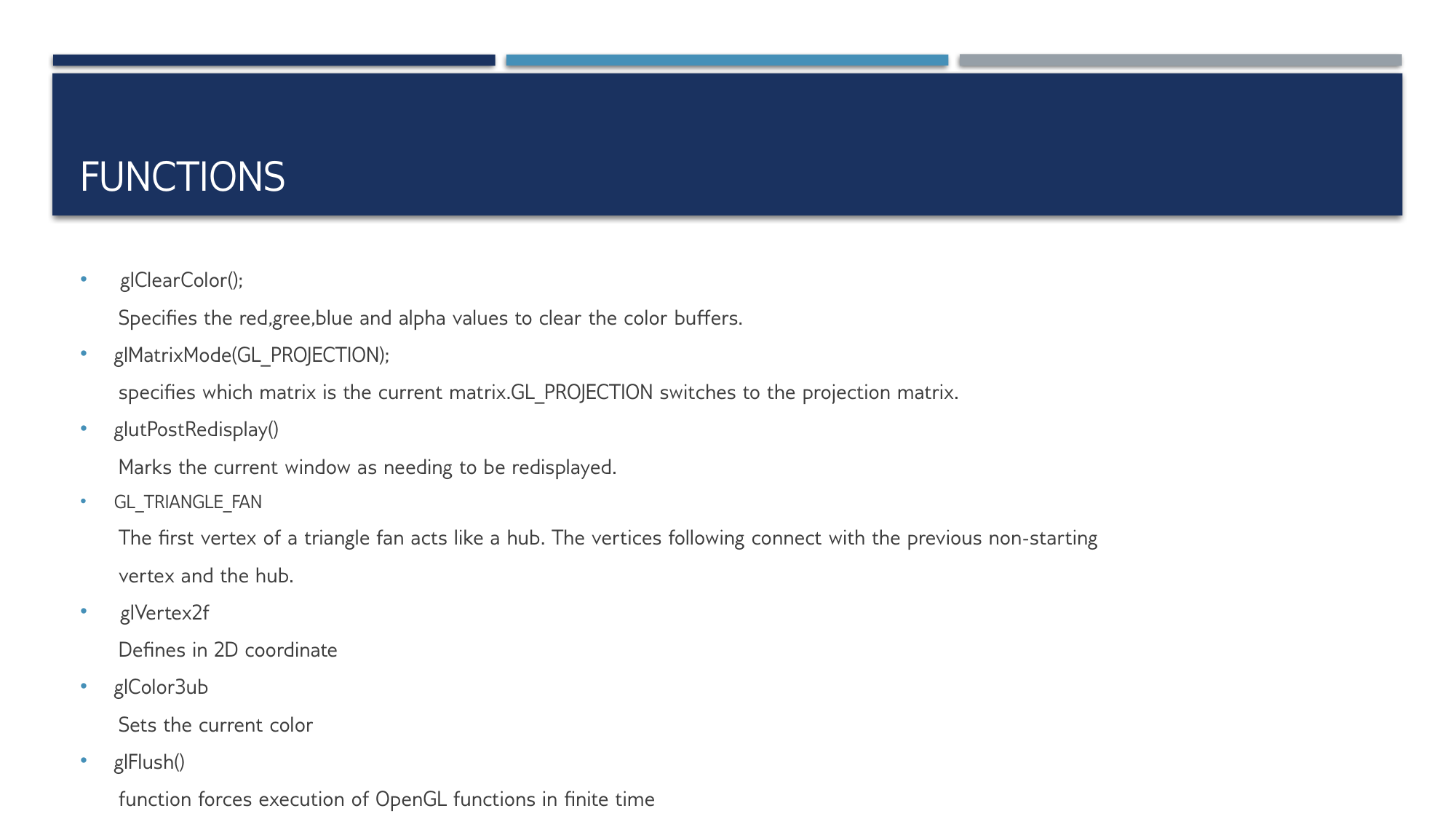

# FunCTIONS
 glClearColor();
      Specifies the red,gree,blue and alpha values to clear the color buffers.
glMatrixMode(GL_PROJECTION);
      specifies which matrix is the current matrix.GL_PROJECTION switches to the projection matrix.
glutPostRedisplay()
      Marks the current window as needing to be redisplayed.
GL_TRIANGLE_FAN
      The first vertex of a triangle fan acts like a hub. The vertices following connect with the previous non-starting
      vertex and the hub.
 glVertex2f
      Defines in 2D coordinate
glColor3ub
      Sets the current color
glFlush()
      function forces execution of OpenGL functions in finite time